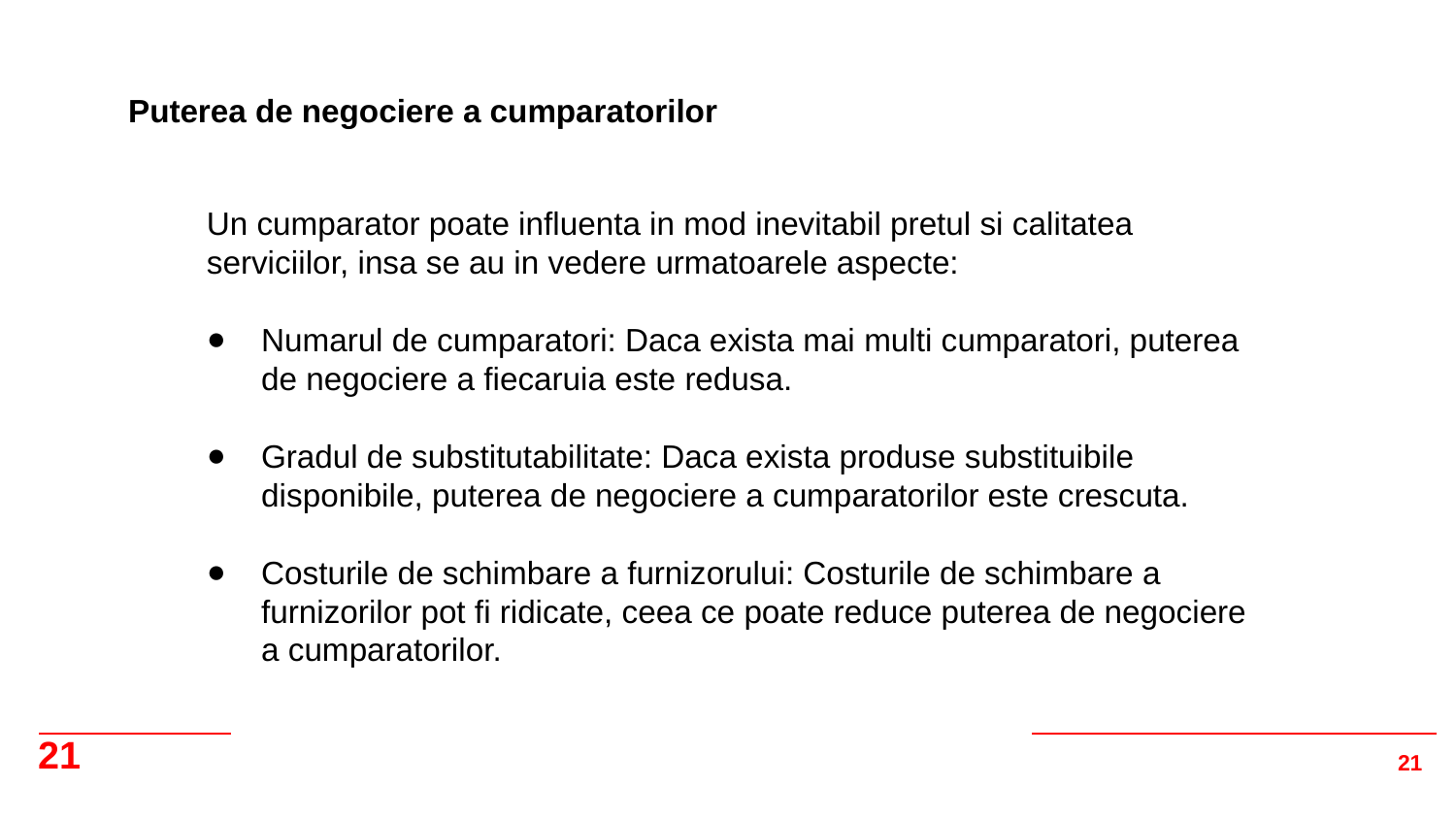

Puterea de negociere a cumparatorilor
Un cumparator poate influenta in mod inevitabil pretul si calitatea serviciilor, insa se au in vedere urmatoarele aspecte:

Numarul de cumparatori: Daca exista mai multi cumparatori, puterea de negociere a fiecaruia este redusa.

Gradul de substitutabilitate: Daca exista produse substituibile disponibile, puterea de negociere a cumparatorilor este crescuta.

Costurile de schimbare a furnizorului: Costurile de schimbare a furnizorilor pot fi ridicate, ceea ce poate reduce puterea de negociere a cumparatorilor.
21